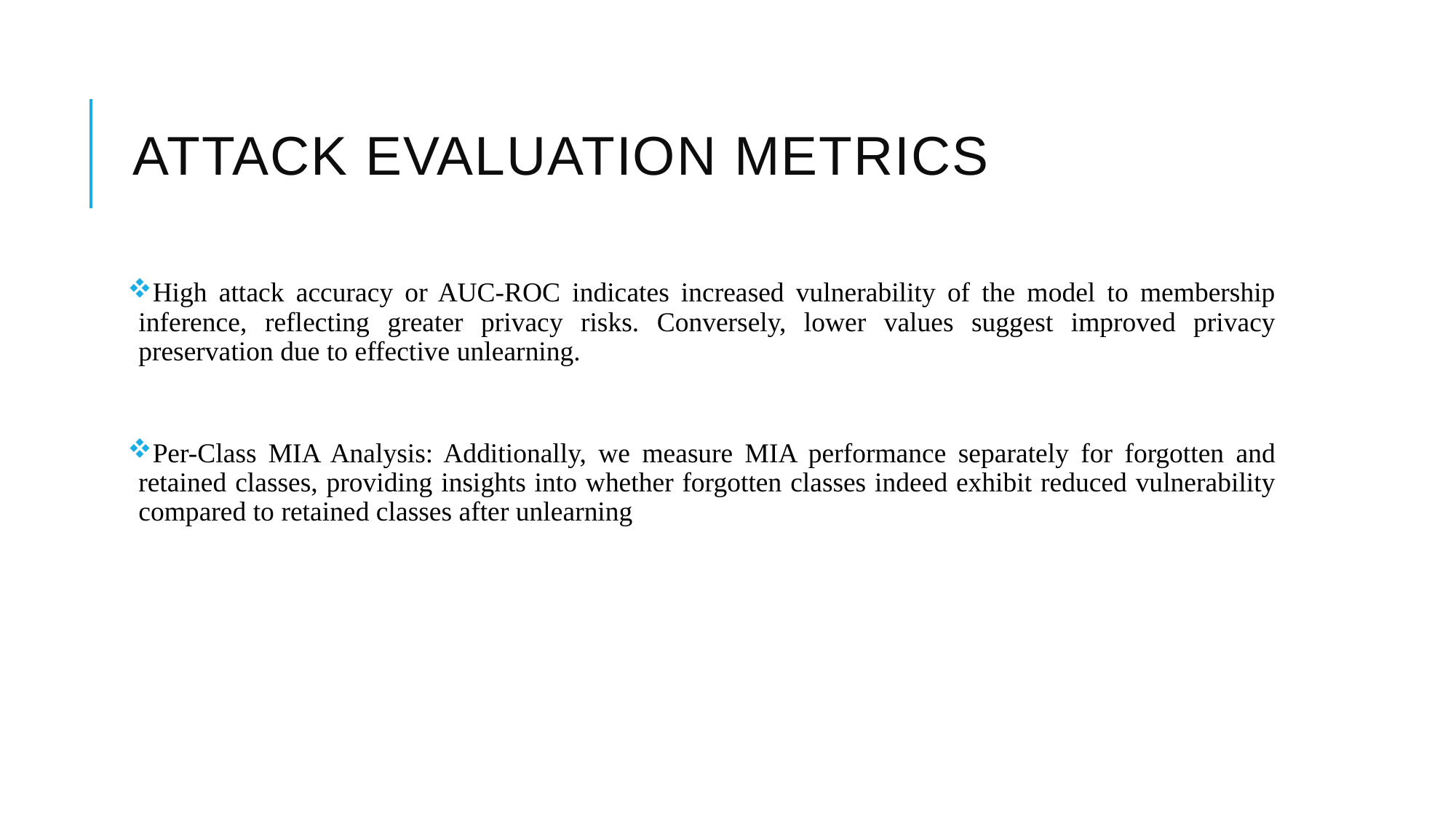

# Attack Evaluation Metrics
High attack accuracy or AUC-ROC indicates increased vulnerability of the model to membership inference, reflecting greater privacy risks. Conversely, lower values suggest improved privacy preservation due to effective unlearning.

Per-Class MIA Analysis: Additionally, we measure MIA performance separately for forgotten and retained classes, providing insights into whether forgotten classes indeed exhibit reduced vulnerability compared to retained classes after unlearning